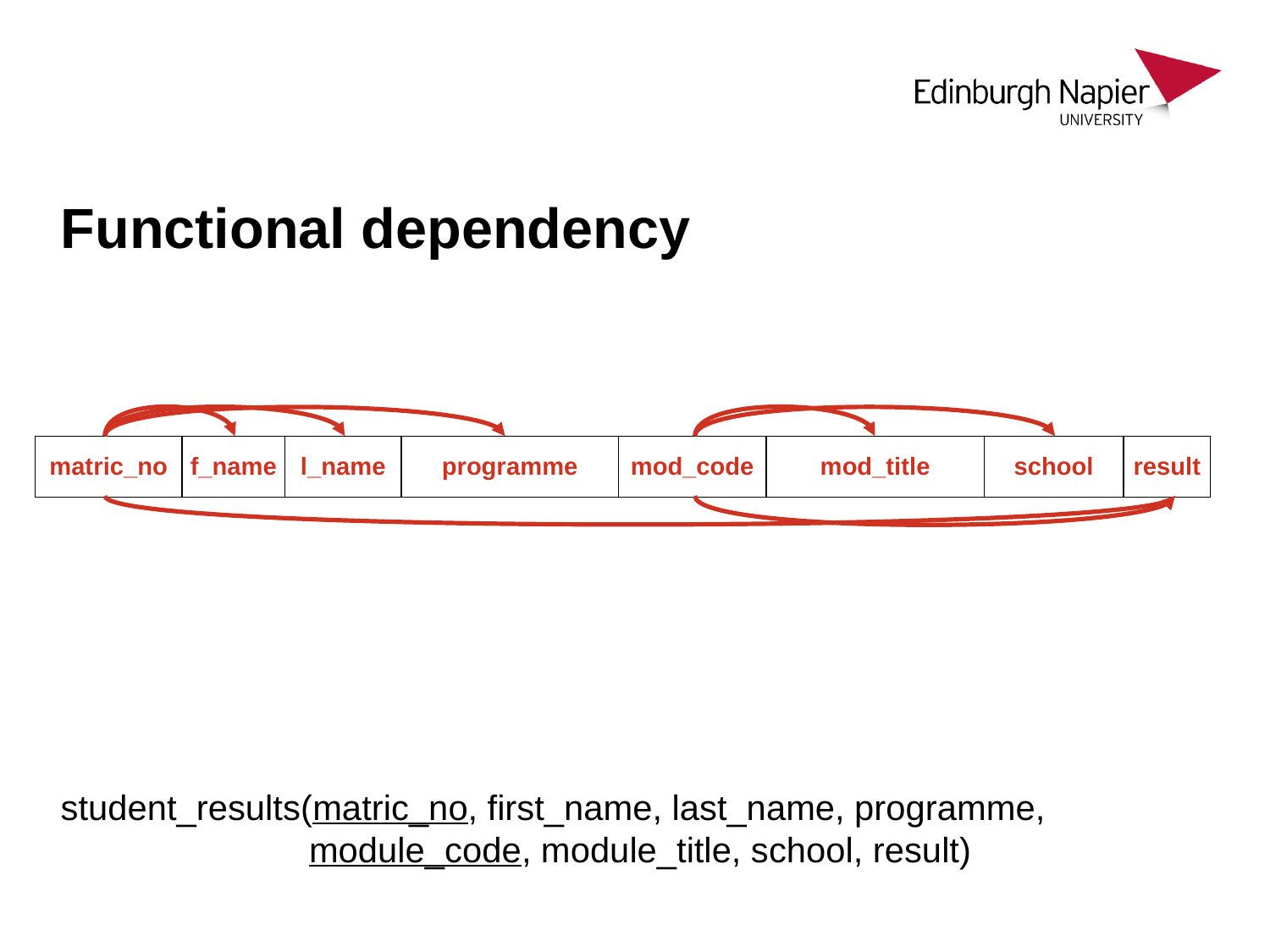

# Functional dependency
| matric\_no | f\_name | l\_name | programme | mod\_code | mod\_title | school | result |
| --- | --- | --- | --- | --- | --- | --- | --- |

student_results(matric_no, first_name, last_name, programme, module_code, module_title, school, result)